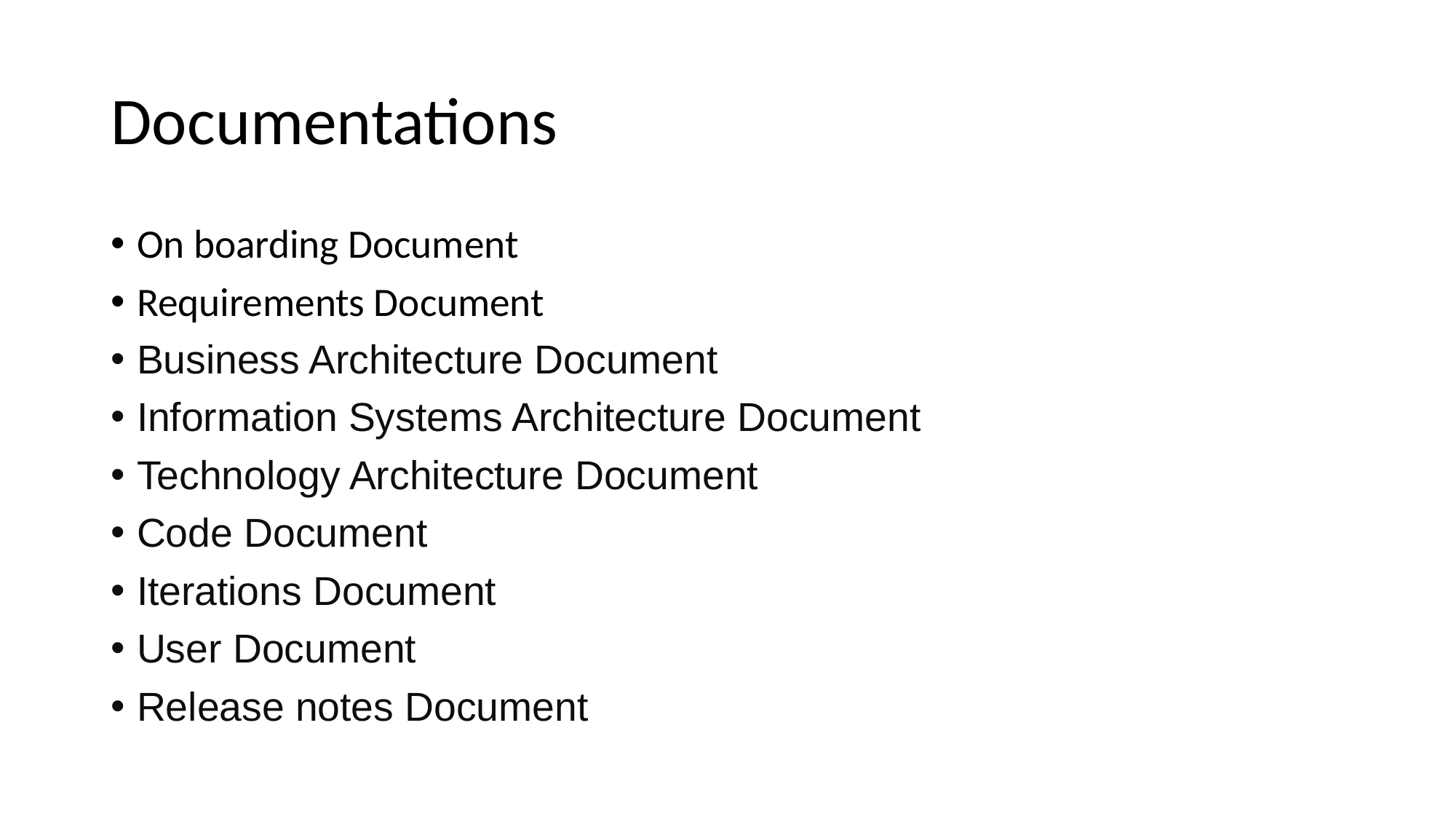

# Documentations
On boarding Document
Requirements Document
Business Architecture Document
Information Systems Architecture Document
Technology Architecture Document
Code Document
Iterations Document
User Document
Release notes Document